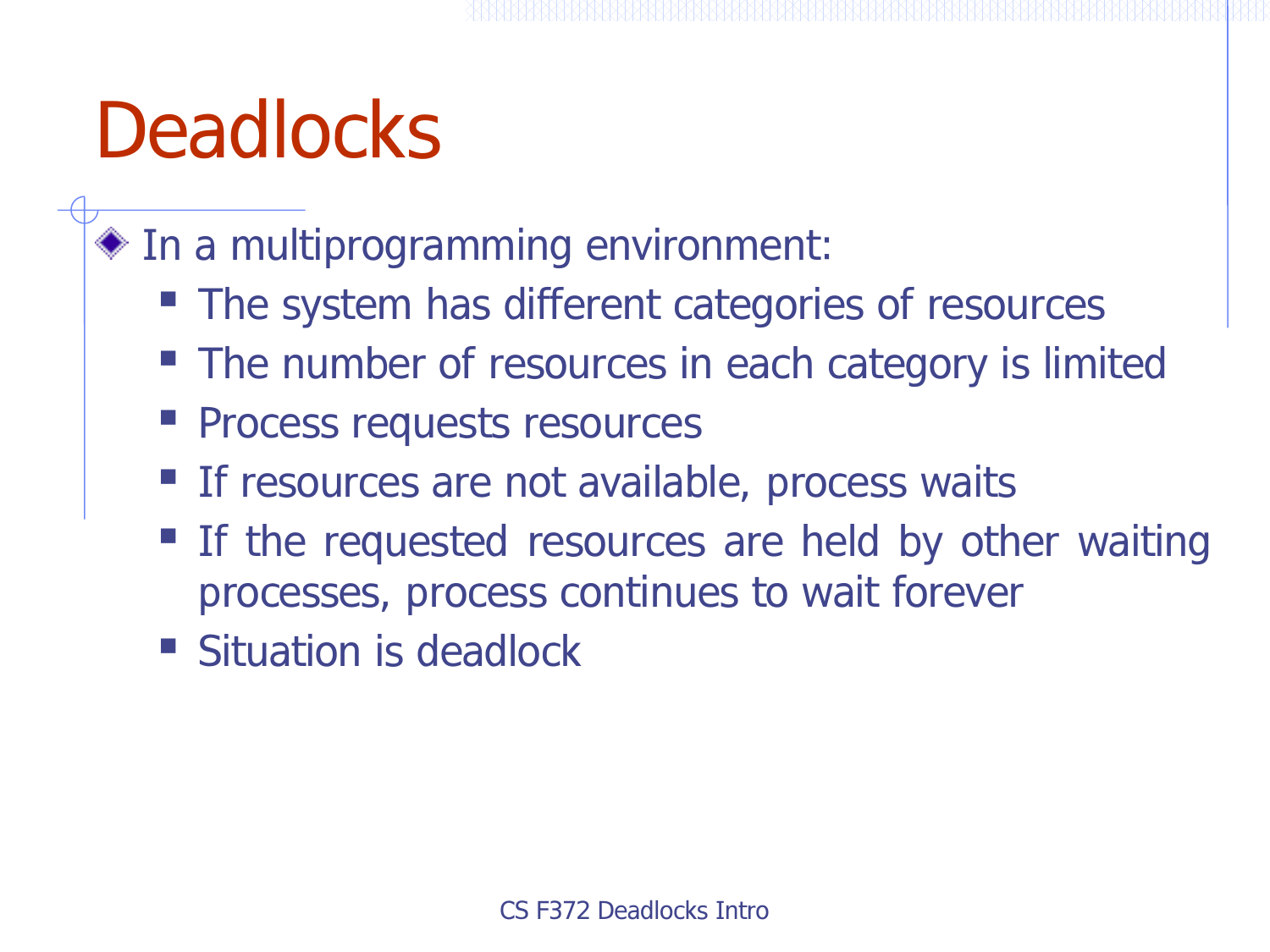

# Deadlocks
In a multiprogramming environment:
The system has different categories of resources
The number of resources in each category is limited
Process requests resources
If resources are not available, process waits
If the requested resources are held by other waiting processes, process continues to wait forever
Situation is deadlock
CS F372 Deadlocks Intro